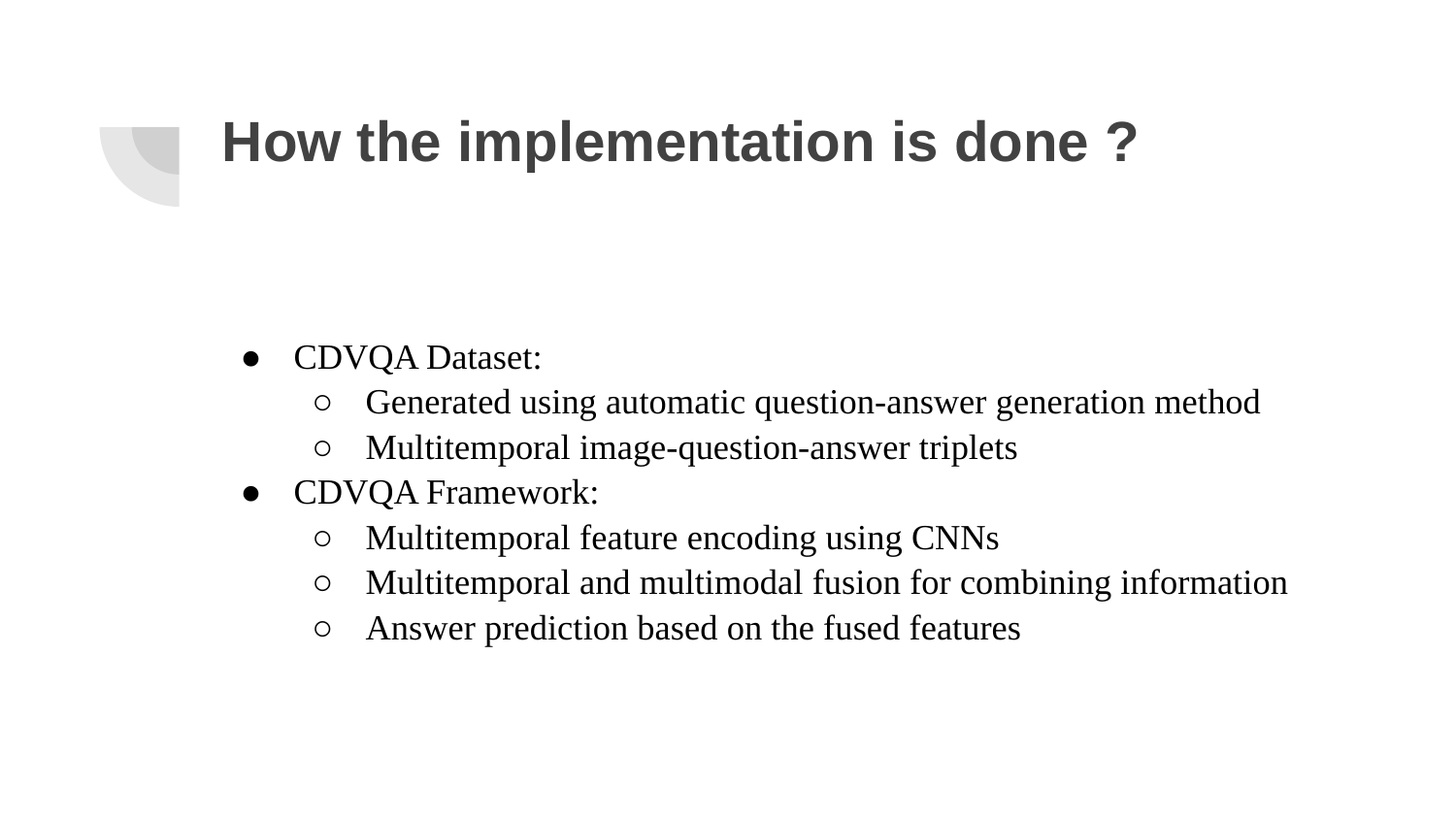

# How the implementation is done ?
CDVQA Dataset:
Generated using automatic question-answer generation method
Multitemporal image-question-answer triplets
CDVQA Framework:
Multitemporal feature encoding using CNNs
Multitemporal and multimodal fusion for combining information
Answer prediction based on the fused features